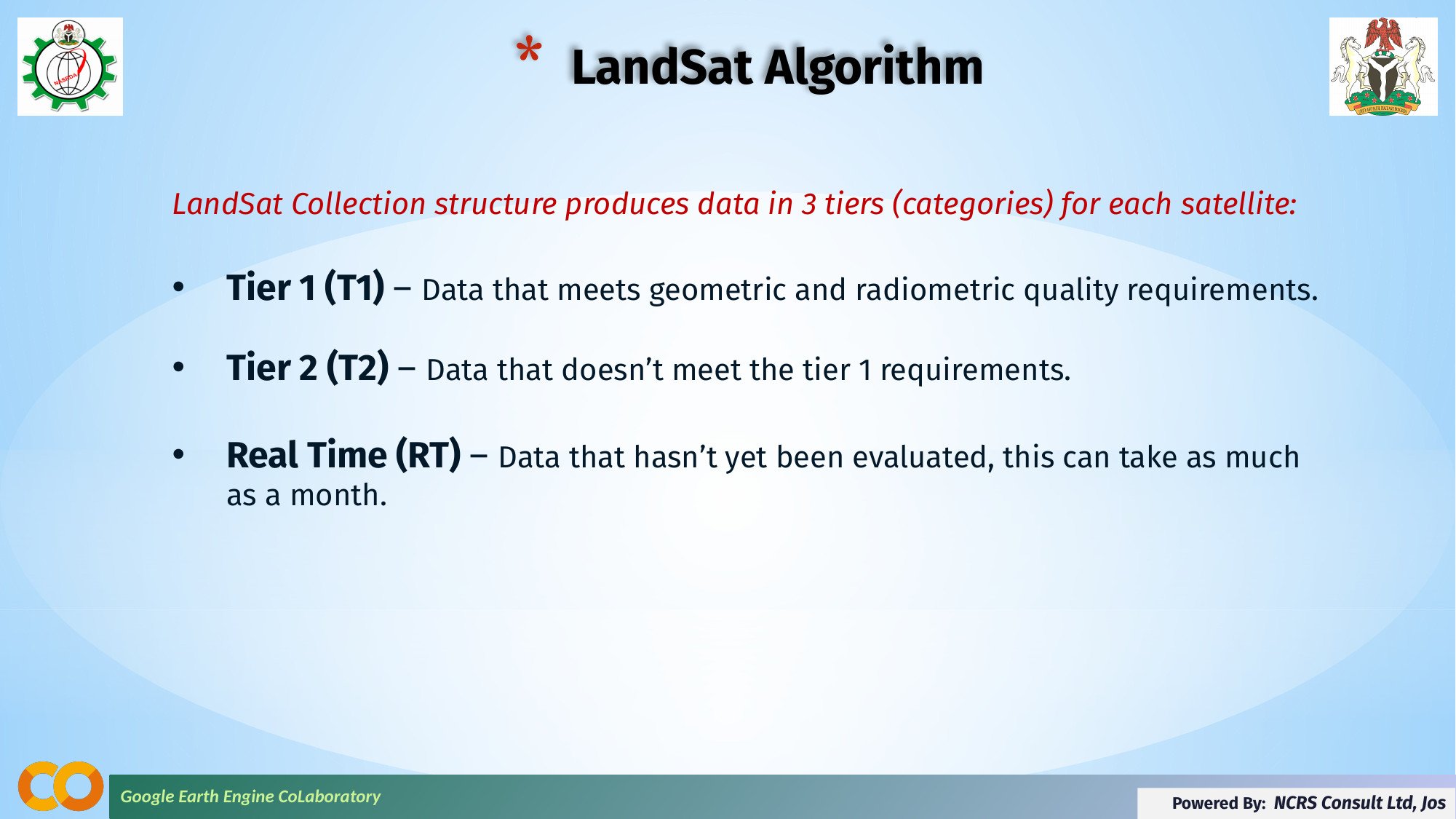

# LandSat Algorithm
LandSat Collection structure produces data in 3 tiers (categories) for each satellite:

Tier 1 (T1) – Data that meets geometric and radiometric quality requirements.

Tier 2 (T2) – Data that doesn’t meet the tier 1 requirements.

Real Time (RT) – Data that hasn’t yet been evaluated, this can take as much as a month.